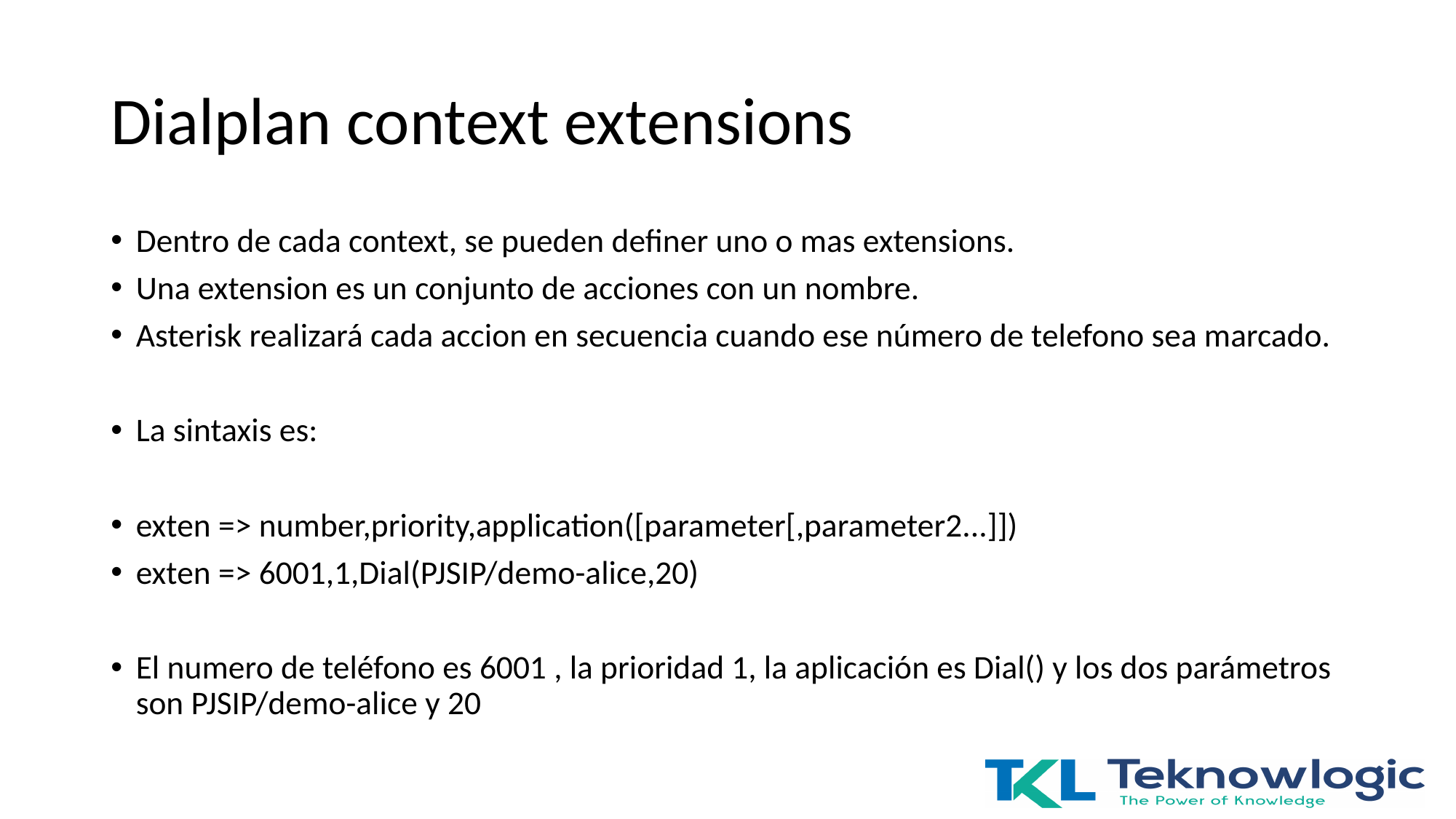

# Dialplan context extensions
Dentro de cada context, se pueden definer uno o mas extensions.
Una extension es un conjunto de acciones con un nombre.
Asterisk realizará cada accion en secuencia cuando ese número de telefono sea marcado.

La sintaxis es:

exten => number,priority,application([parameter[,parameter2...]])
exten => 6001,1,Dial(PJSIP/demo-alice,20)

El numero de teléfono es 6001 , la prioridad 1, la aplicación es Dial() y los dos parámetros son PJSIP/demo-alice y 20